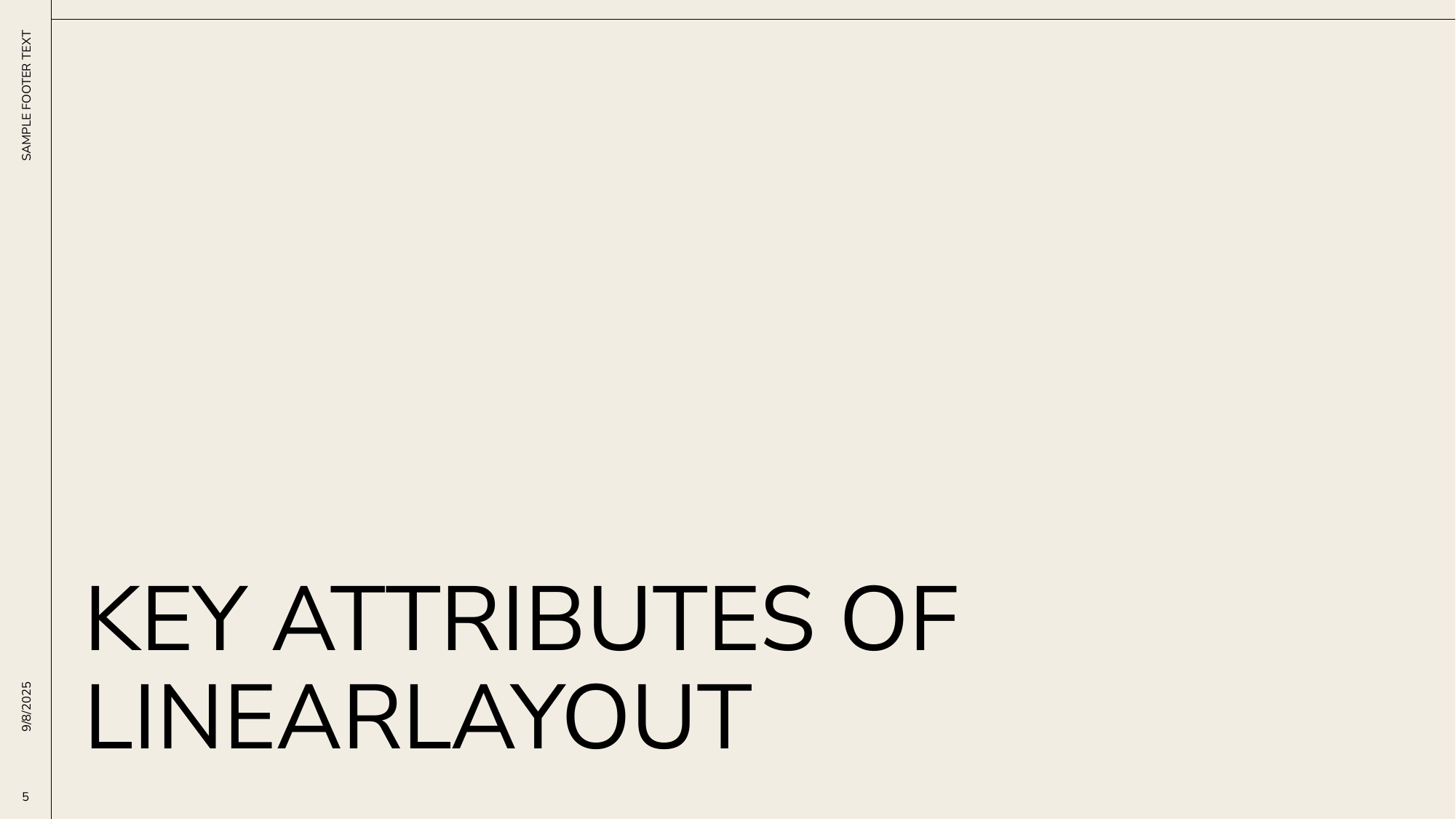

# Key Attributes of LinearLayout
SAMPLE FOOTER TEXT
9/8/2025
5